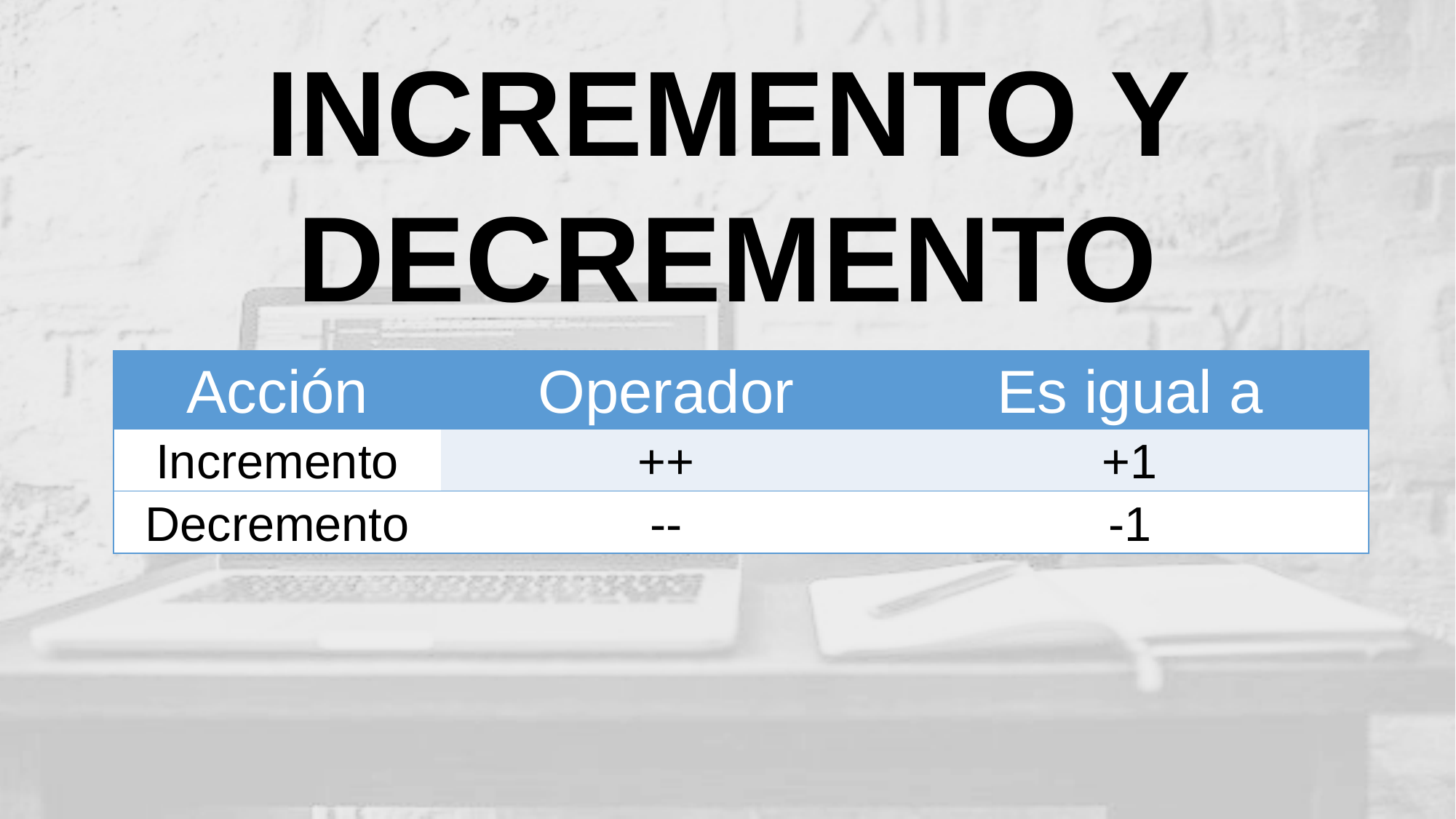

INCREMENTO Y DECREMENTO
| Acción | Operador | Es igual a |
| --- | --- | --- |
| Incremento | ++ | +1 |
| Decremento | -- | -1 |